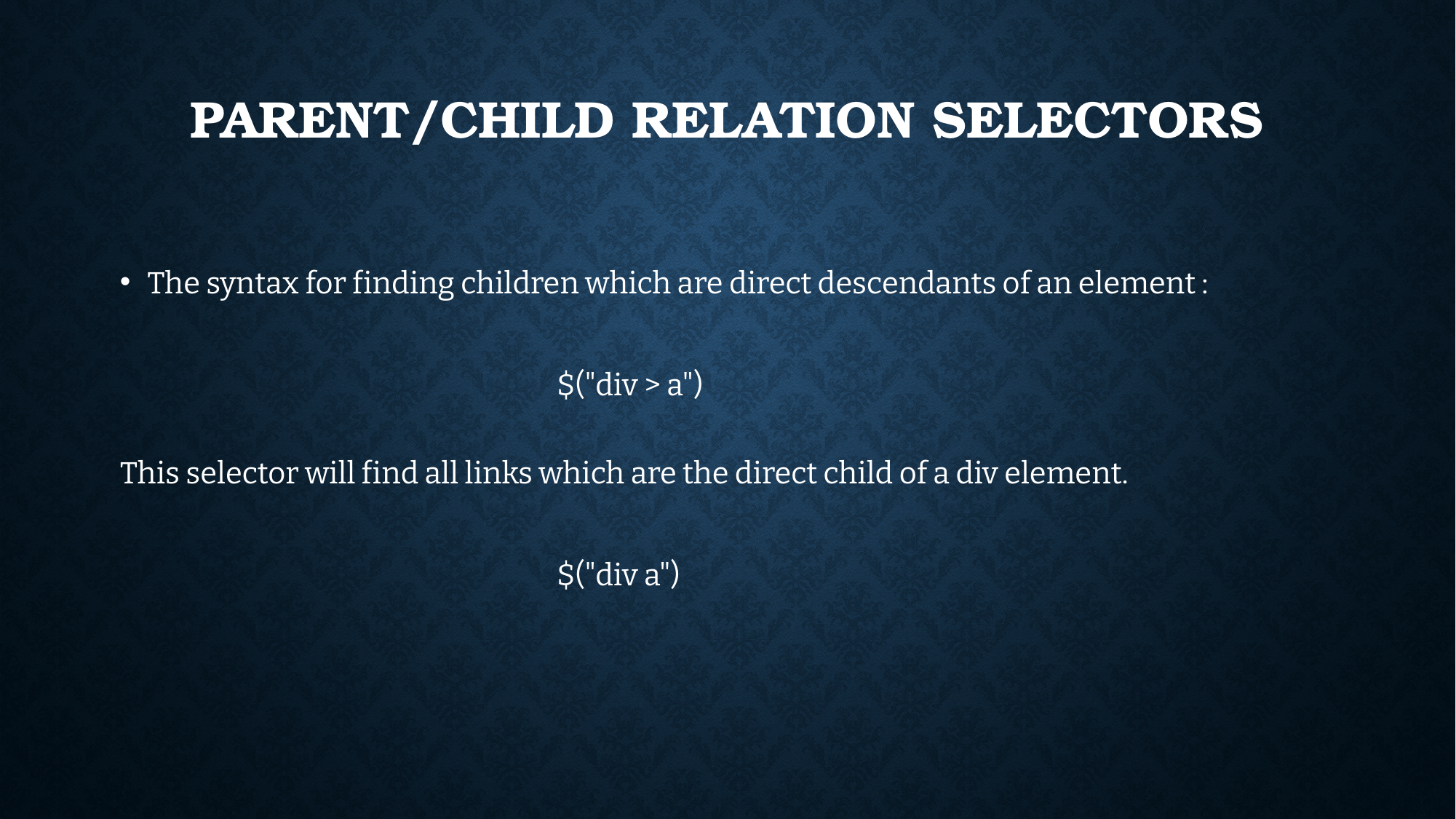

# Parent/child relation selectors
The syntax for finding children which are direct descendants of an element :
				$("div > a") 
This selector will find all links which are the direct child of a div element.
				$("div a")